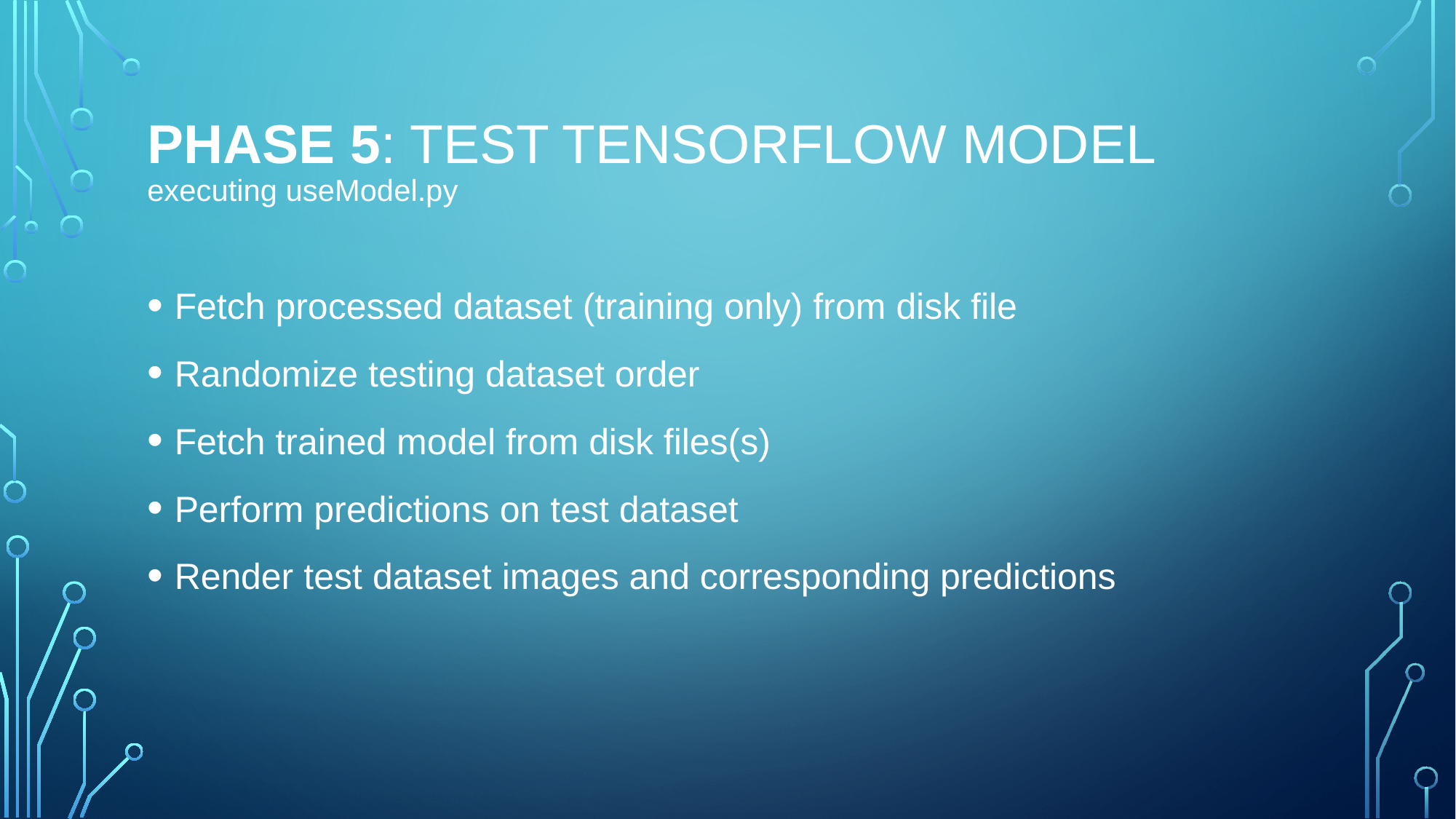

# phase 5: test tensorflow model executing useModel.py
Fetch processed dataset (training only) from disk file
Randomize testing dataset order
Fetch trained model from disk files(s)
Perform predictions on test dataset
Render test dataset images and corresponding predictions